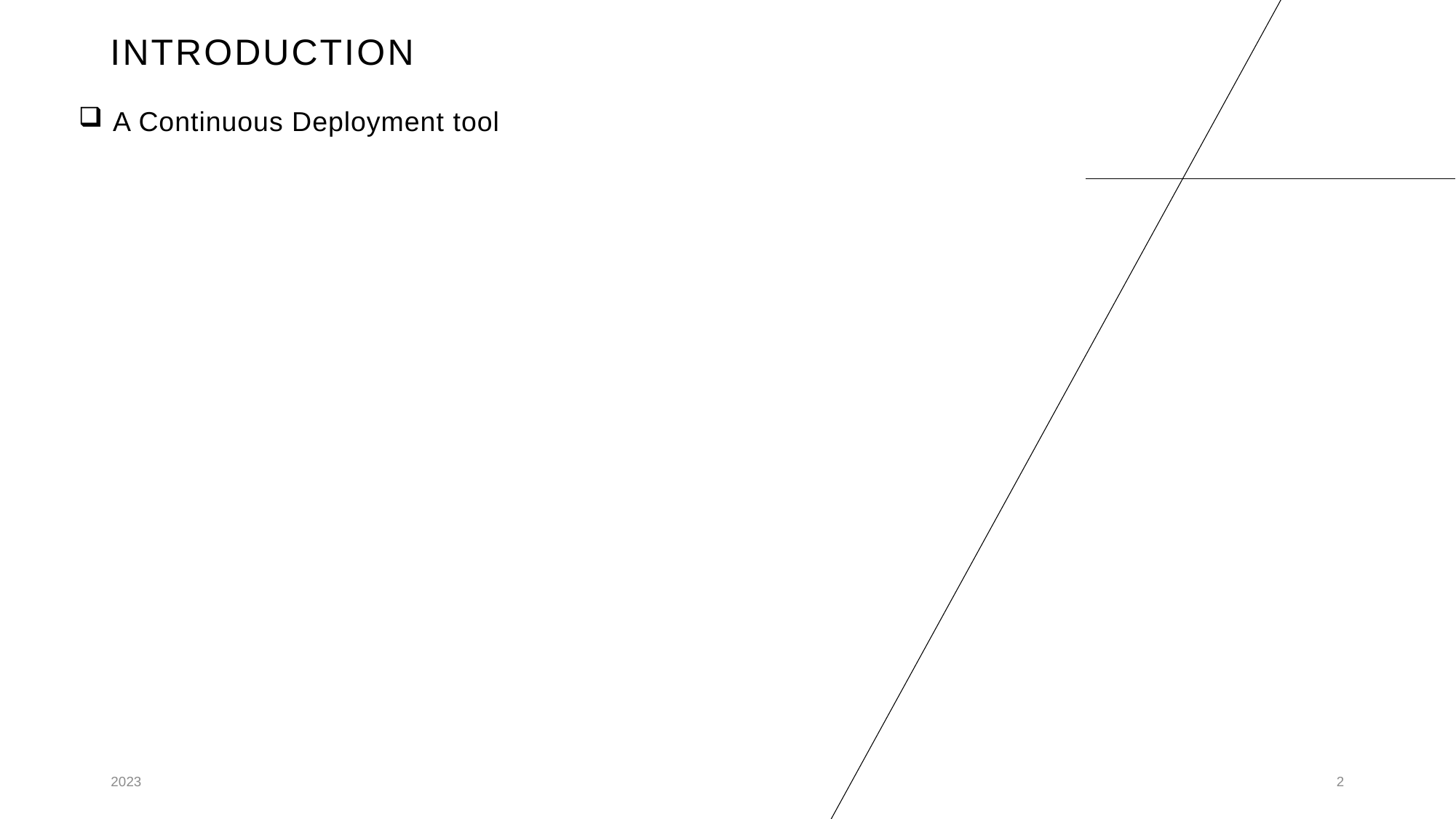

# Introduction
A Continuous Deployment tool

2023
2